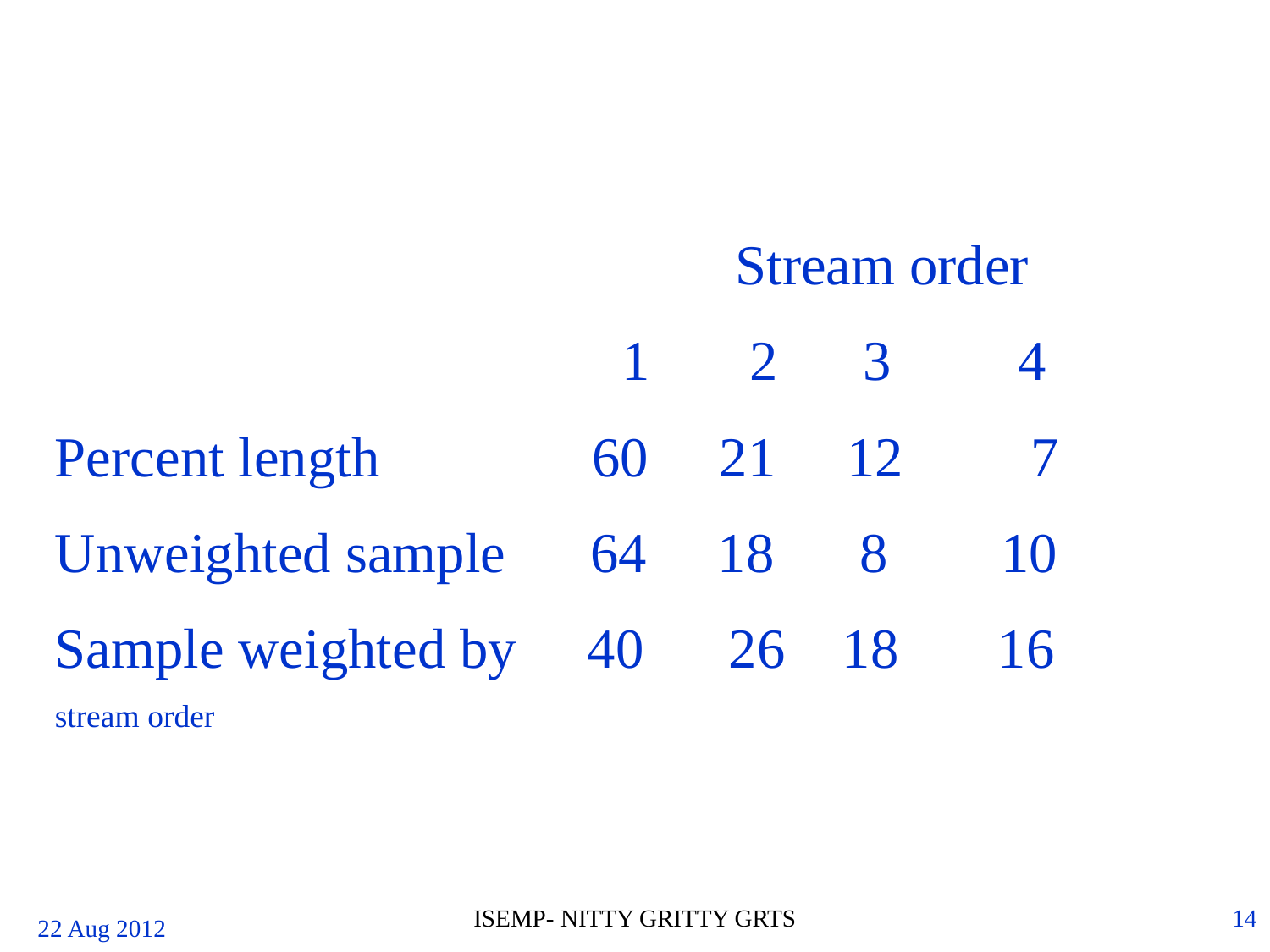

Stream order
                                        1       2      3         4
Percent length               60     21     12         7
Unweighted sample      64     18      8        10
Sample weighted by     40      26    18       16
stream order
ISEMP- NITTY GRITTY GRTS
14
22 Aug 2012